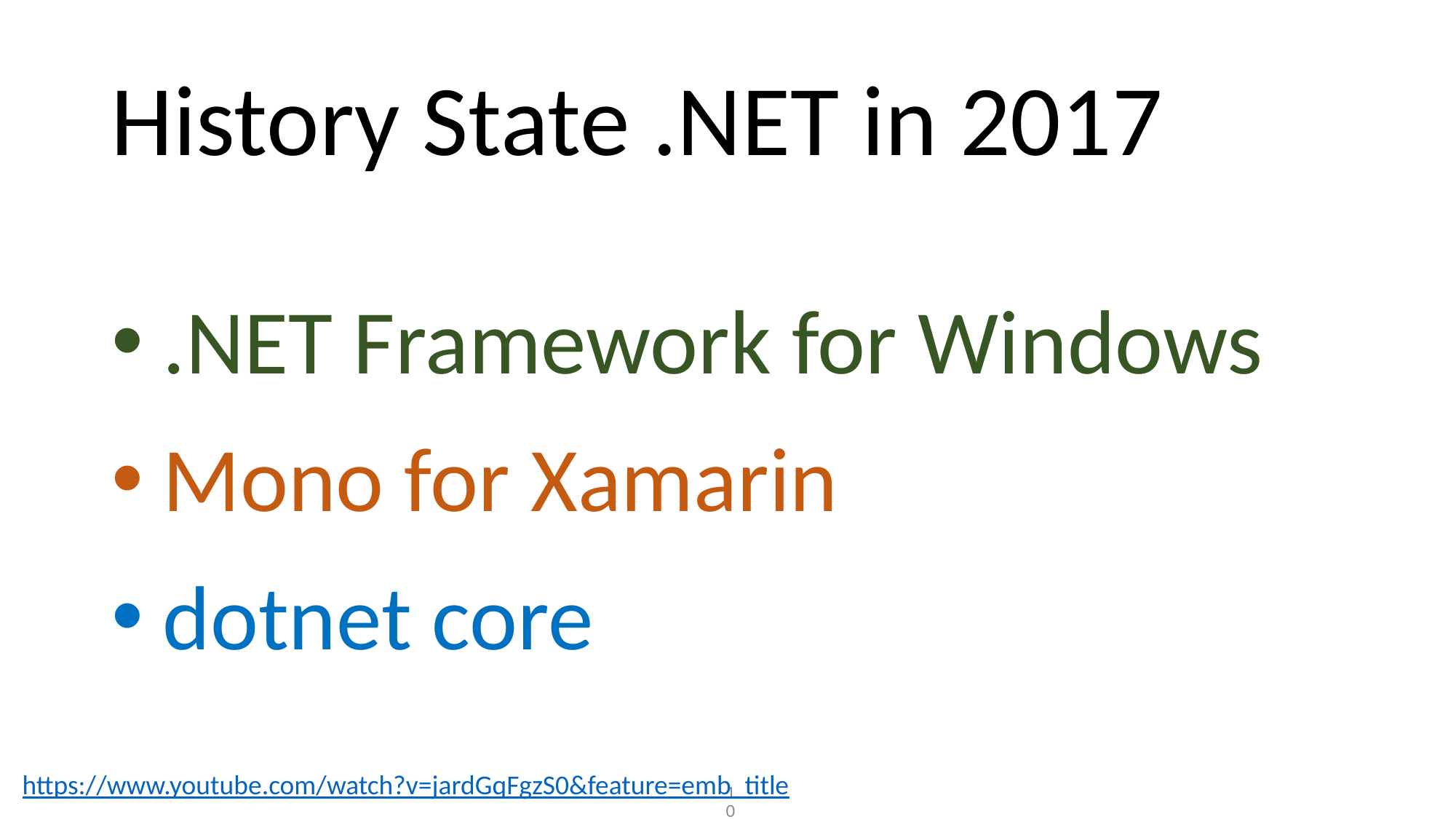

# History State .NET in 2017
.NET Framework for Windows
Mono for Xamarin
dotnet core
https://www.youtube.com/watch?v=jardGqFgzS0&feature=emb_title
10